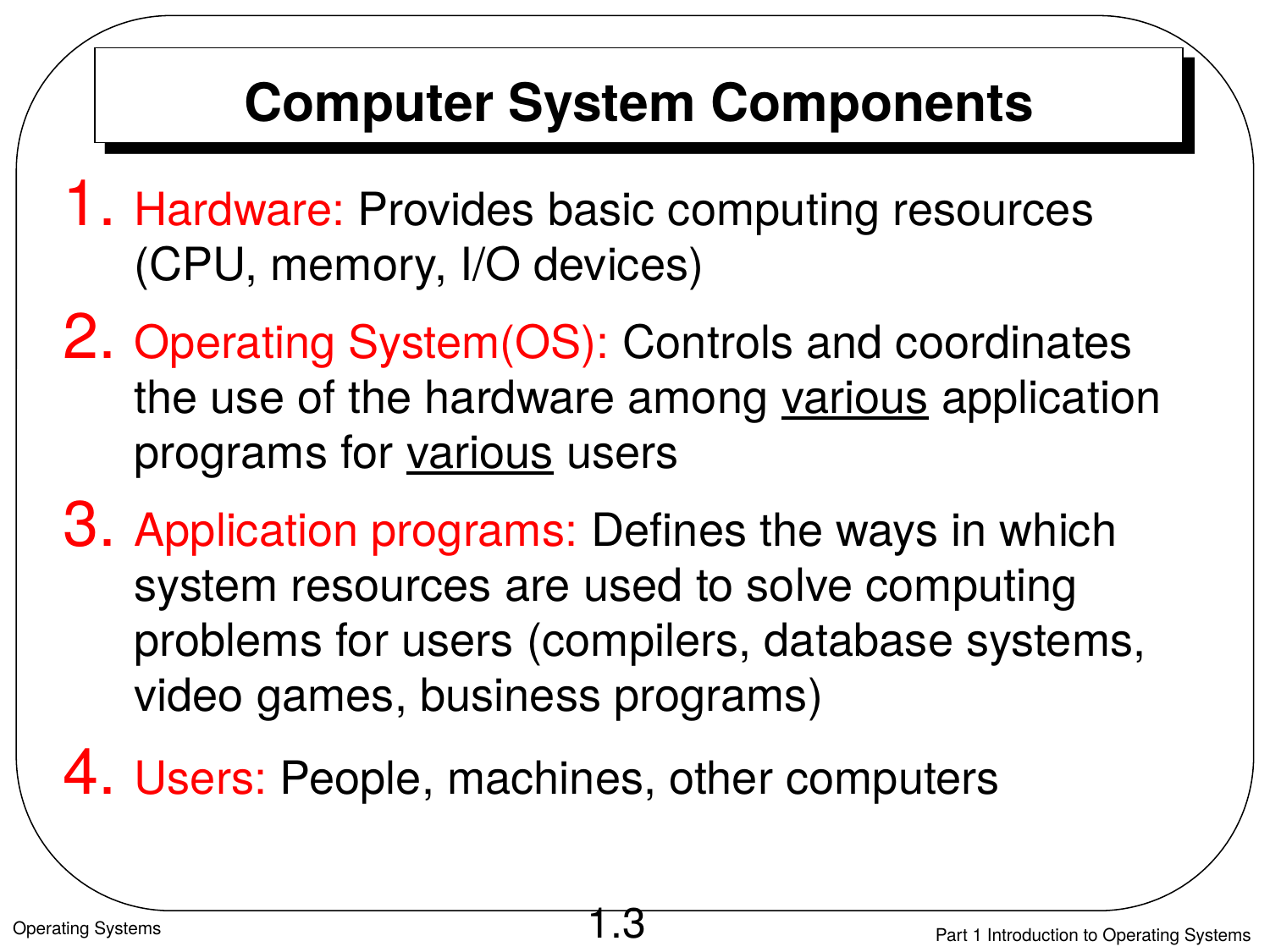

# Computer System Components
Hardware: Provides basic computing resources (CPU, memory, I/O devices)
Operating System(OS): Controls and coordinates the use of the hardware among various application programs for various users
Application programs: Defines the ways in which system resources are used to solve computing problems for users (compilers, database systems, video games, business programs)
Users: People, machines, other computers
Operating Systems